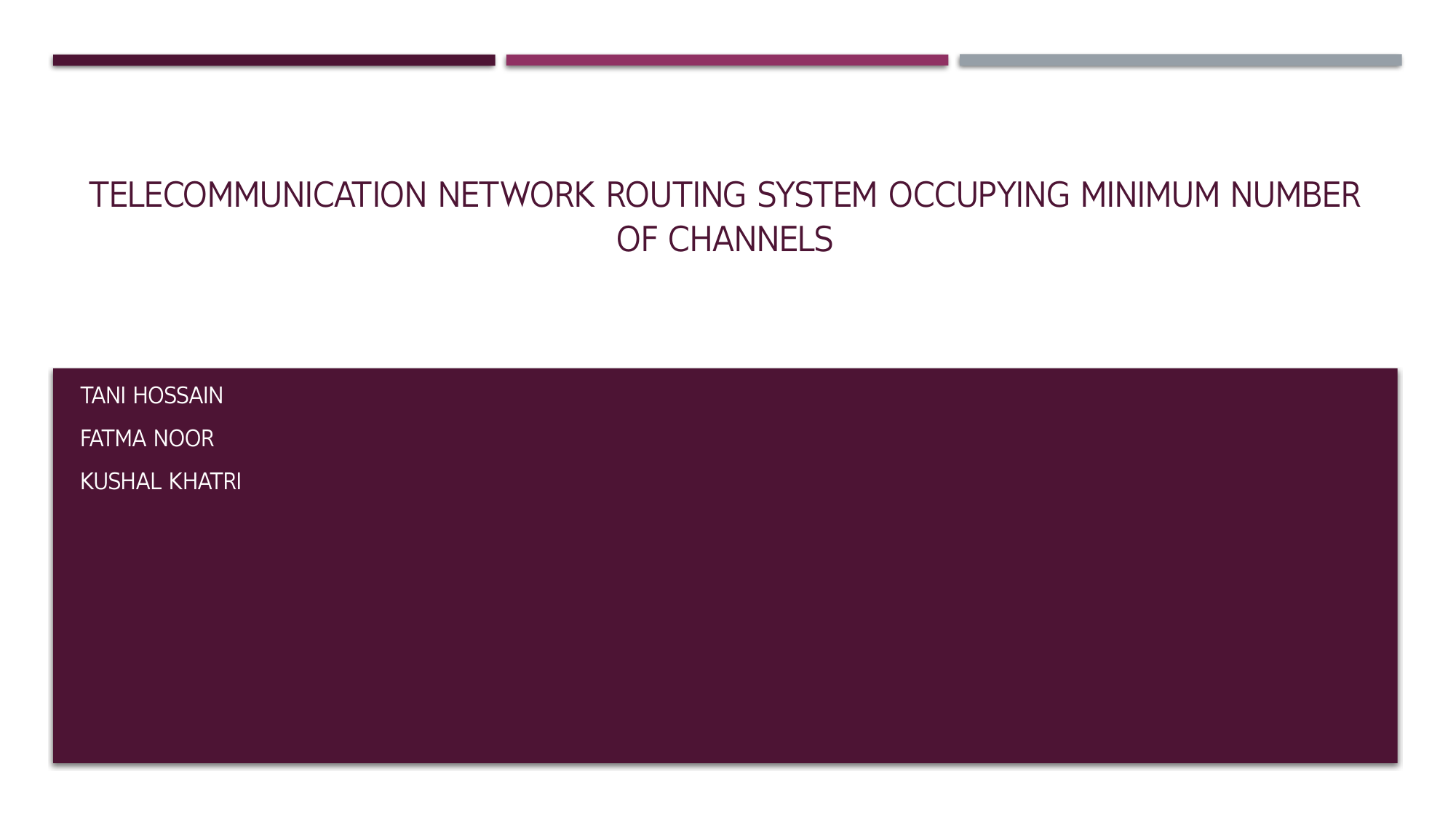

# Telecommunication Network Routing System occupying Minimum Number of Channels

Tani Hossain
Fatma Noor
Kushal Khatri